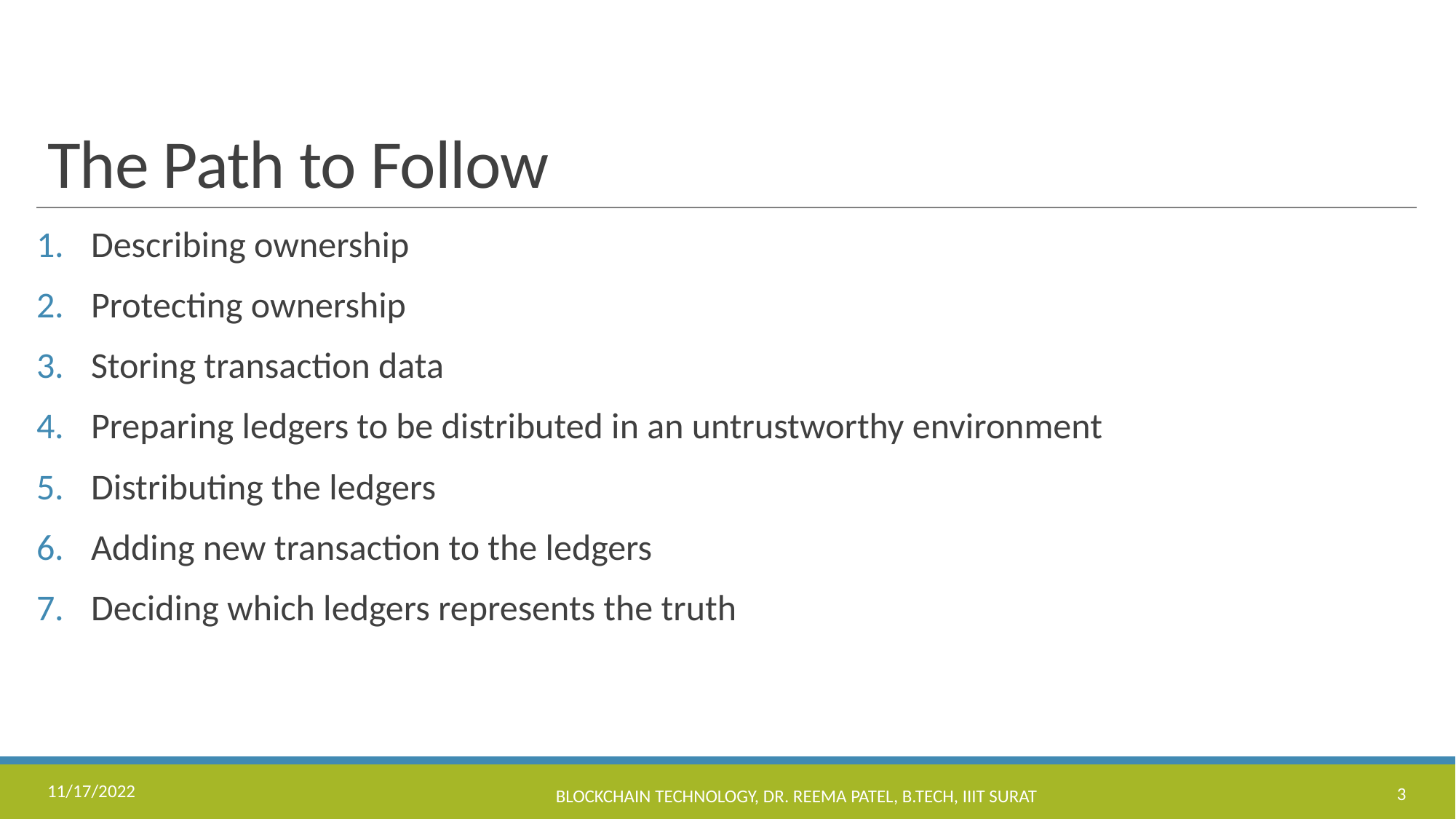

# The Path to Follow
Describing ownership
Protecting ownership
Storing transaction data
Preparing ledgers to be distributed in an untrustworthy environment
Distributing the ledgers
Adding new transaction to the ledgers
Deciding which ledgers represents the truth
11/17/2022
Blockchain Technology, Dr. Reema Patel, B.Tech, IIIT Surat
3